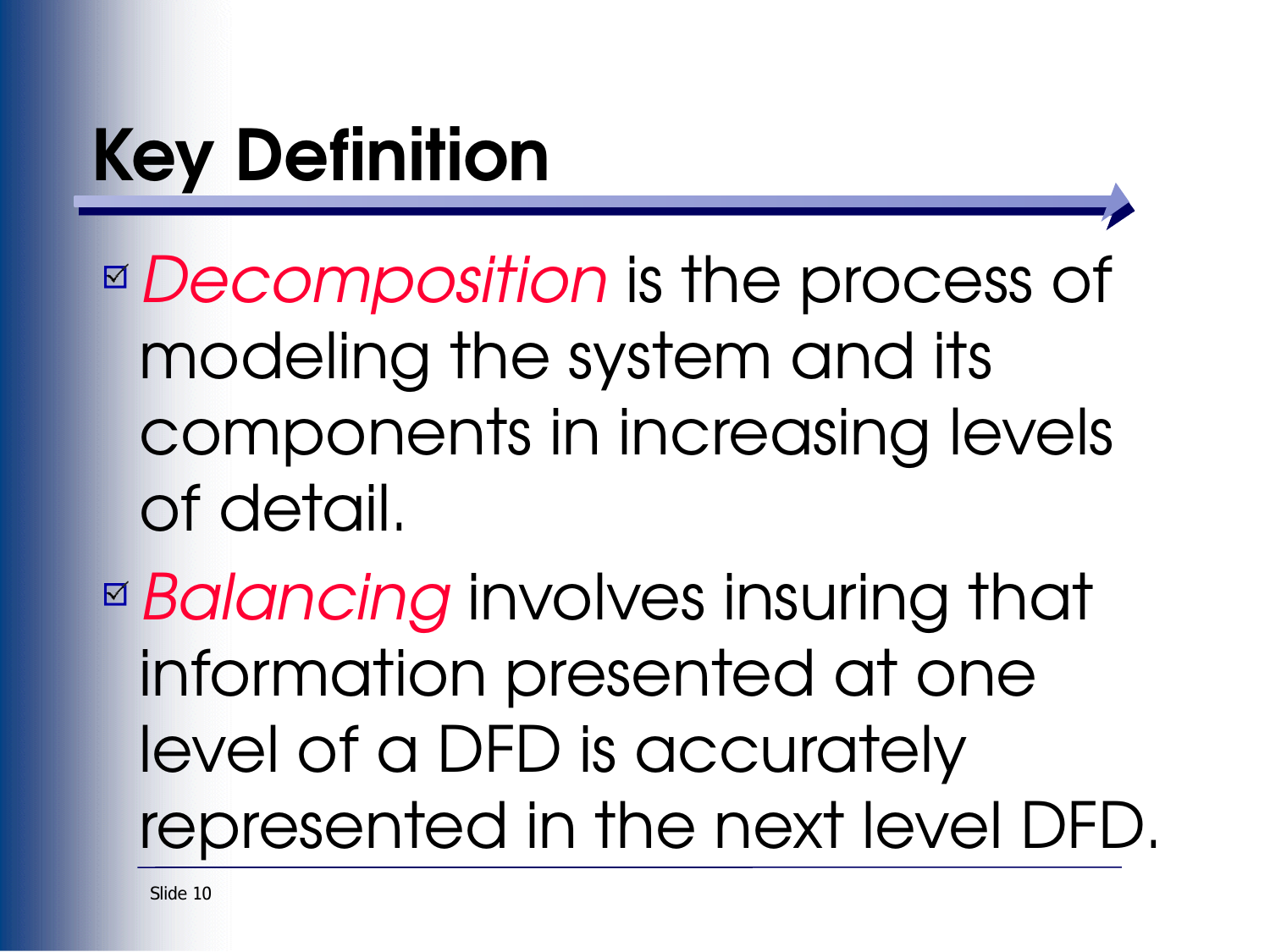

Decomposition is the process of modeling the system and its components in increasing levels of detail.
Balancing involves insuring that information presented at one level of a DFD is accurately represented in the next level DFD.
# Key Definition
Slide 10